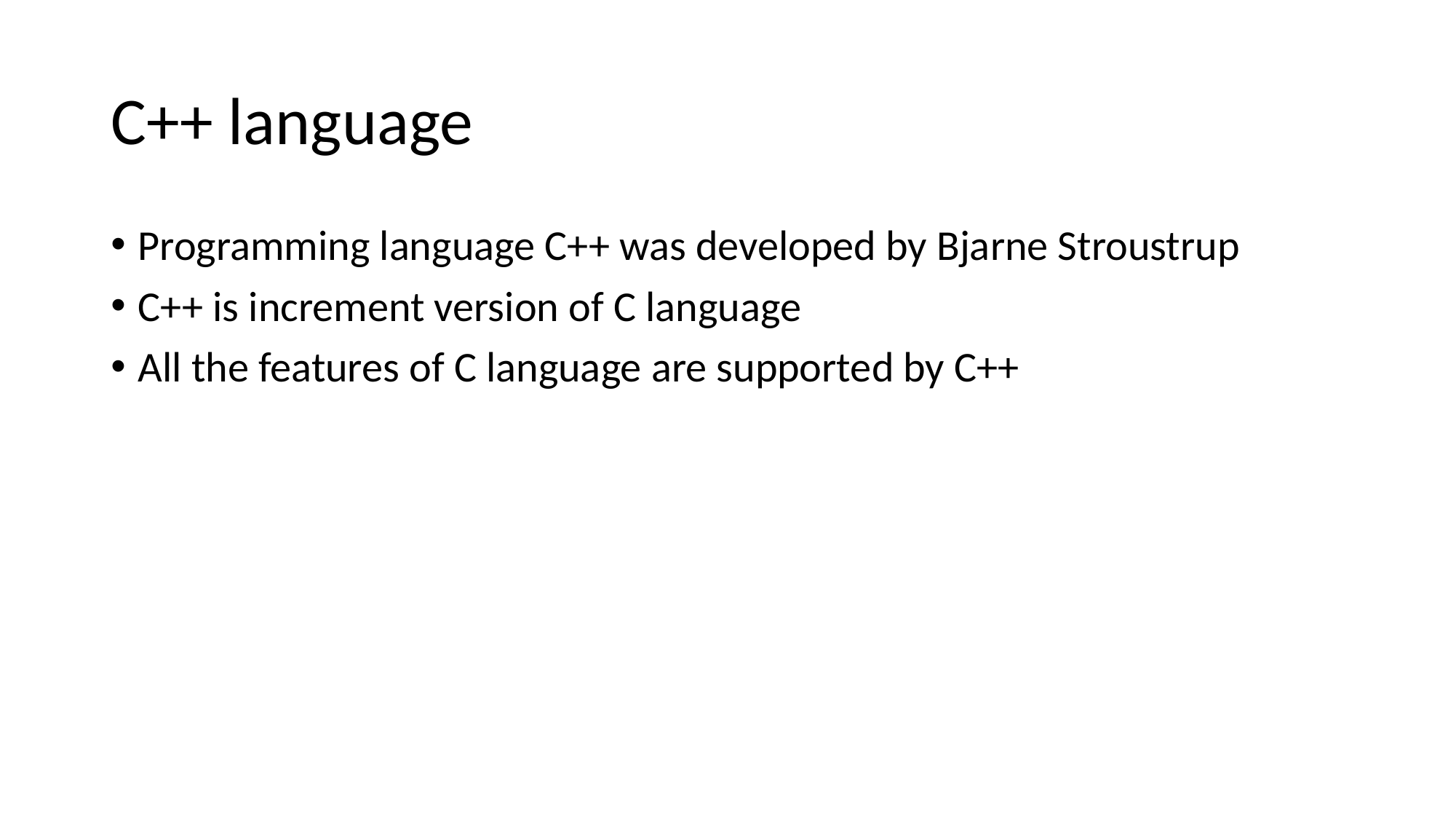

# C++ language
Programming language C++ was developed by Bjarne Stroustrup
C++ is increment version of C language
All the features of C language are supported by C++